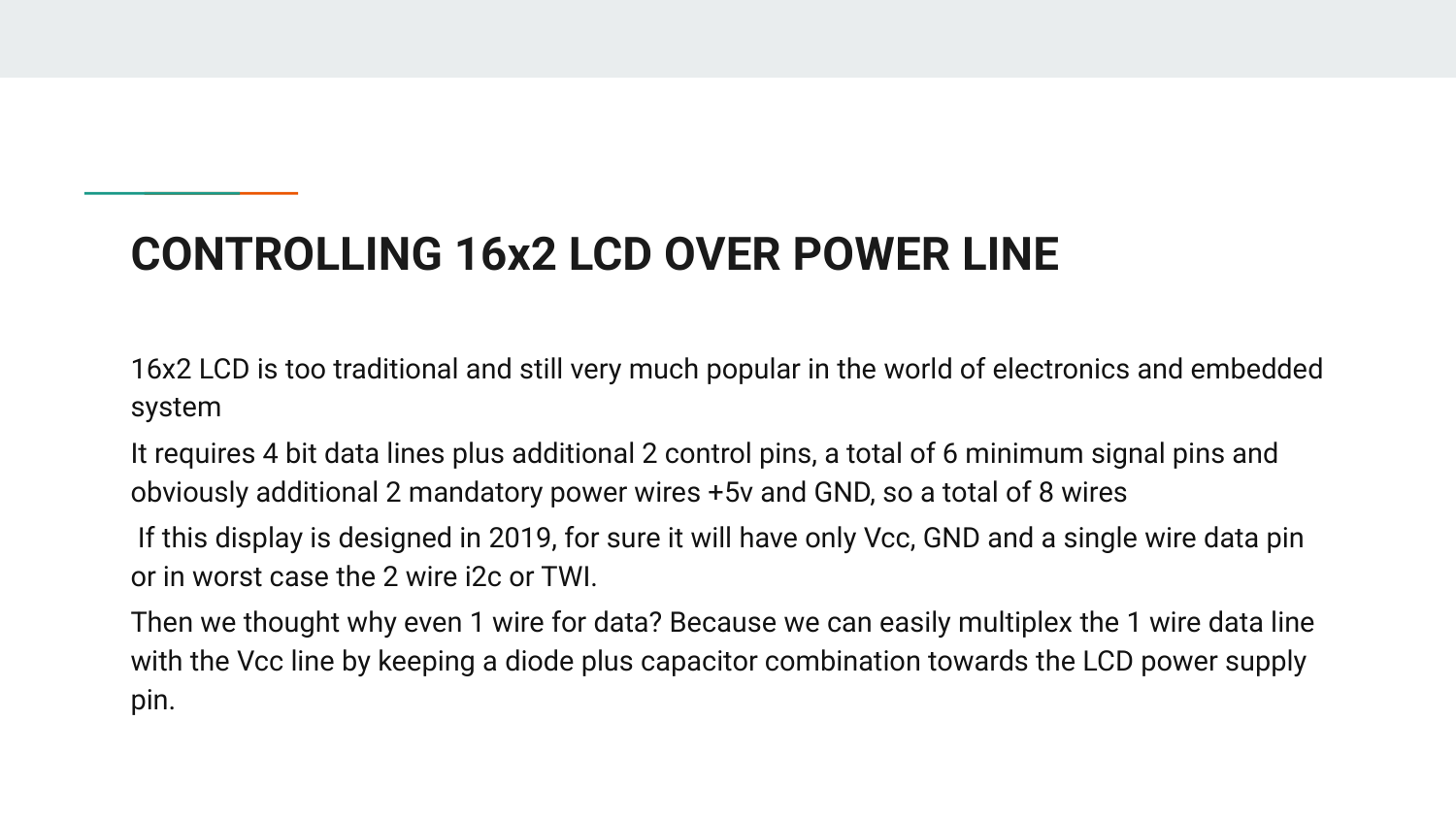

# CONTROLLING 16x2 LCD OVER POWER LINE
16x2 LCD is too traditional and still very much popular in the world of electronics and embedded system
It requires 4 bit data lines plus additional 2 control pins, a total of 6 minimum signal pins and obviously additional 2 mandatory power wires +5v and GND, so a total of 8 wires
 If this display is designed in 2019, for sure it will have only Vcc, GND and a single wire data pin or in worst case the 2 wire i2c or TWI.
Then we thought why even 1 wire for data? Because we can easily multiplex the 1 wire data line with the Vcc line by keeping a diode plus capacitor combination towards the LCD power supply pin.